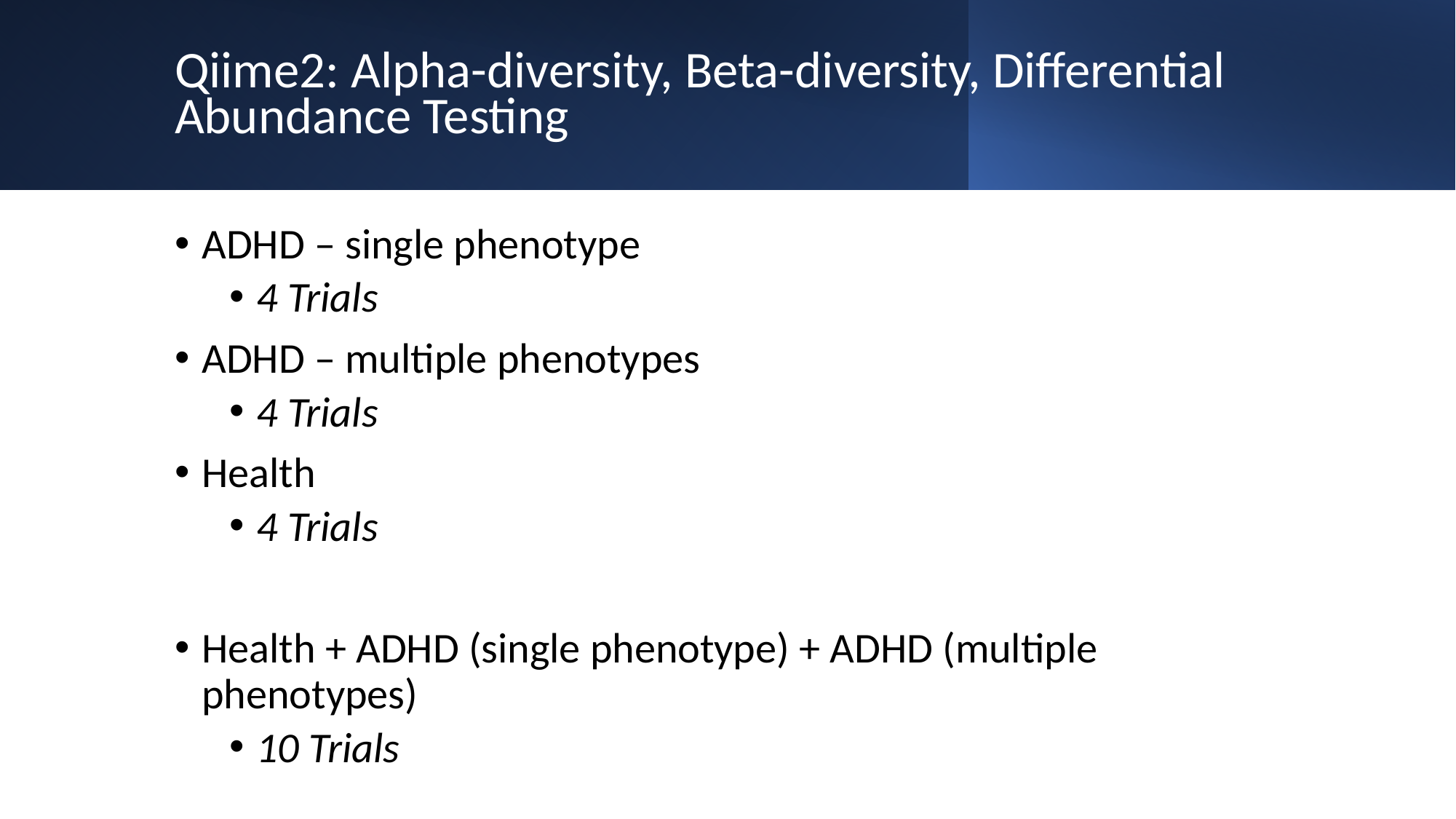

# Qiime2: Alpha-diversity, Beta-diversity, Differential Abundance Testing
ADHD – single phenotype
4 Trials
ADHD – multiple phenotypes
4 Trials
Health
4 Trials

Health + ADHD (single phenotype) + ADHD (multiple phenotypes)
10 Trials